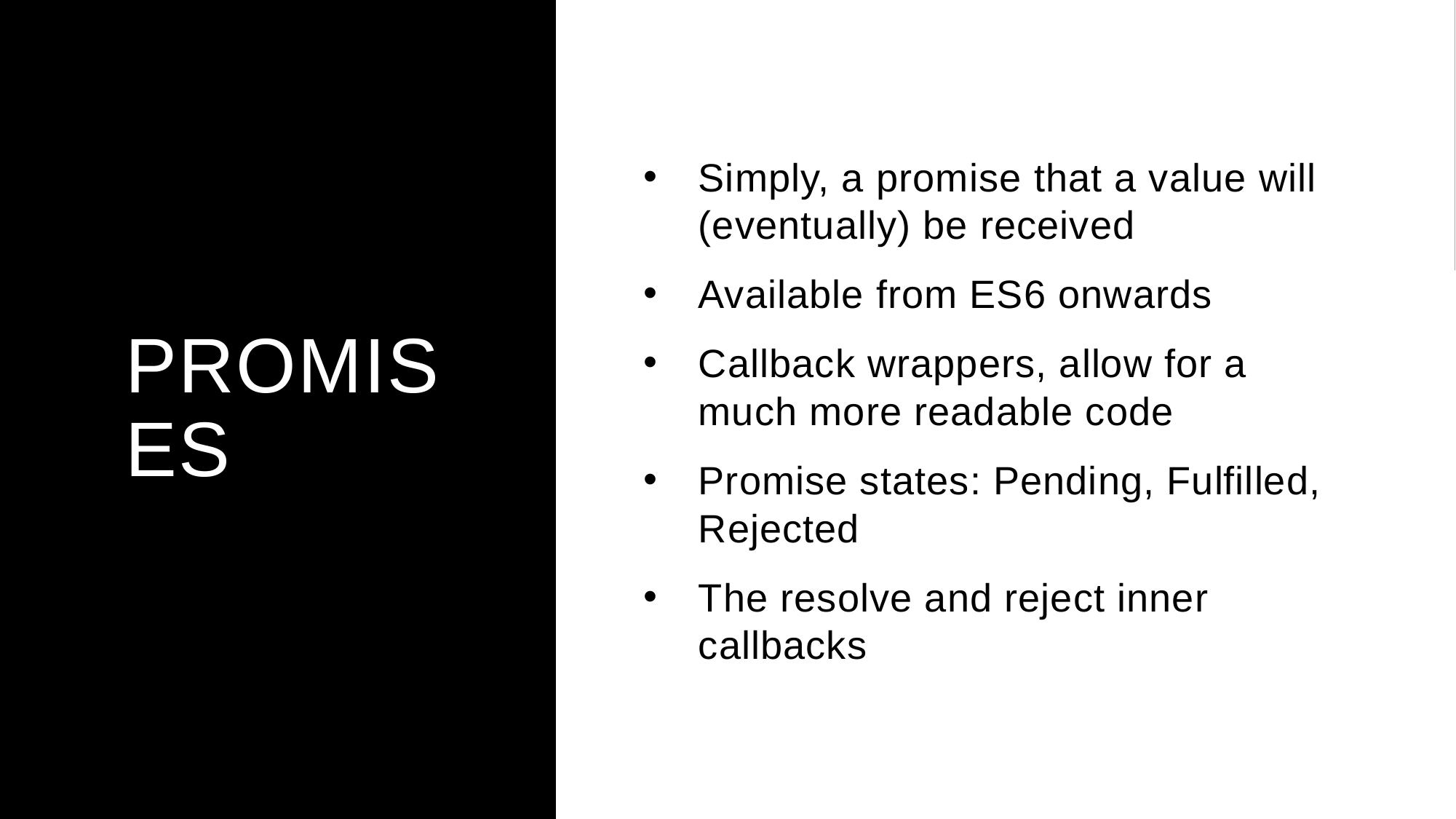

# promises
Simply, a promise that a value will (eventually) be received
Available from ES6 onwards
Callback wrappers, allow for a much more readable code
Promise states: Pending, Fulfilled, Rejected
The resolve and reject inner callbacks